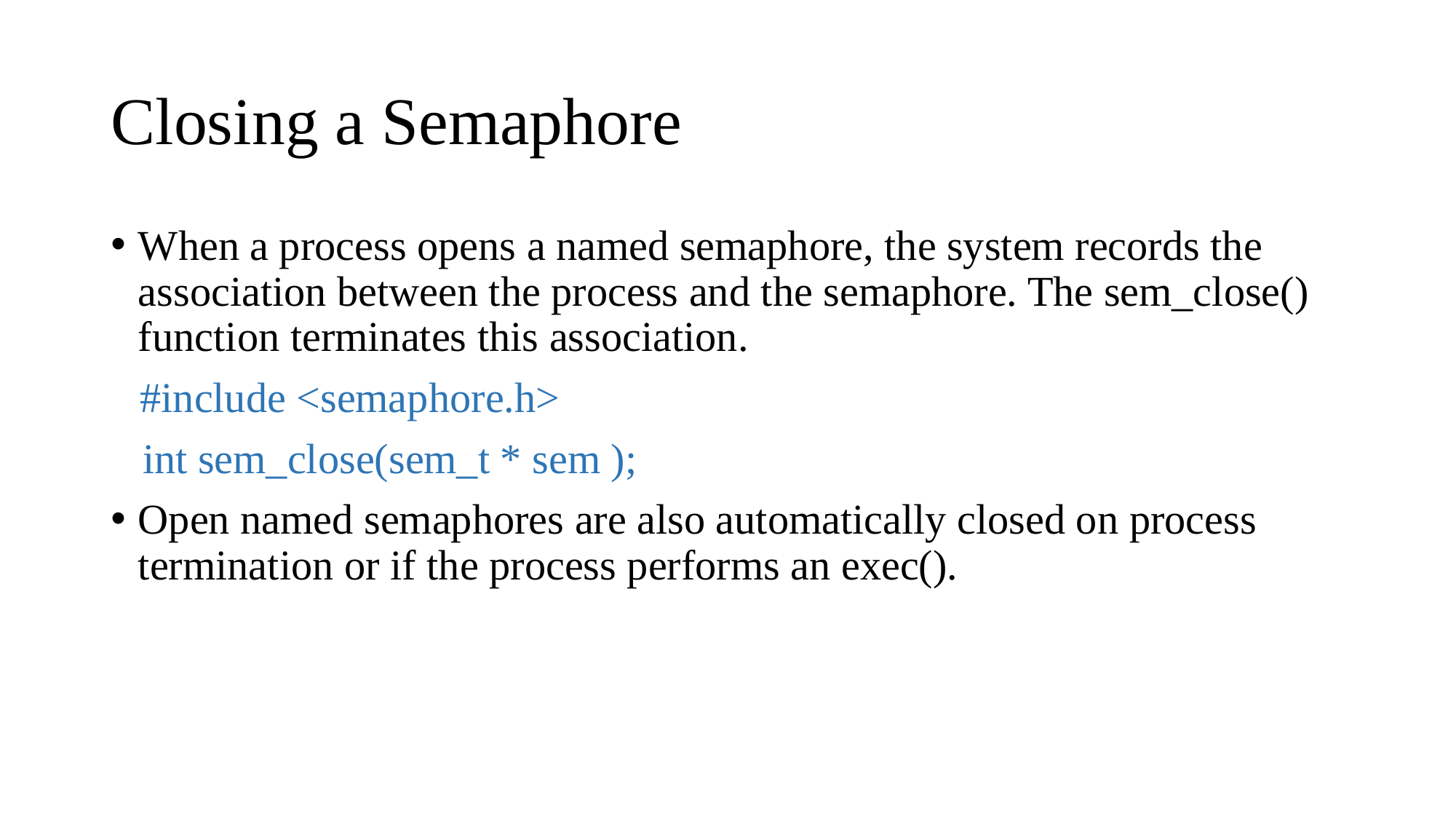

# Closing a Semaphore
When a process opens a named semaphore, the system records the association between the process and the semaphore. The sem_close() function terminates this association.
   #include <semaphore.h>
   int sem_close(sem_t * sem );
Open named semaphores are also automatically closed on process termination or if the process performs an exec().